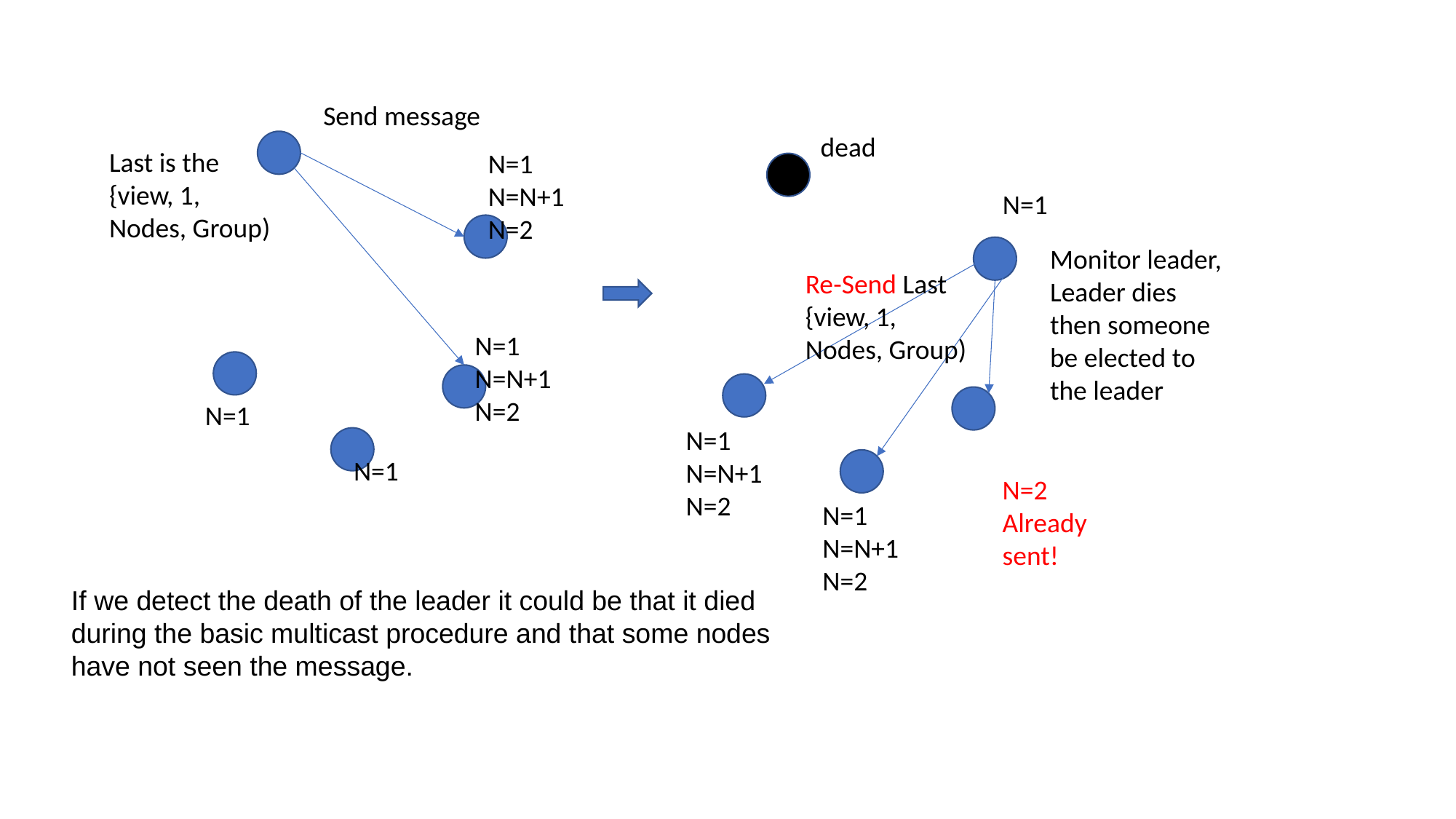

Send message
dead

Last is the {view, 1, Nodes, Group)
N=1
N=N+1
N=2

N=1

Monitor leader,
Leader dies then someone be elected to the leader

Re-Send Last
{view, 1, Nodes, Group)

N=1
N=N+1
N=2

N=1
N=1
N=N+1
N=2

N=1

N=2
Already sent!
N=1
N=N+1
N=2
If we detect the death of the leader it could be that it died
during the basic multicast procedure and that some nodes have not seen the message.